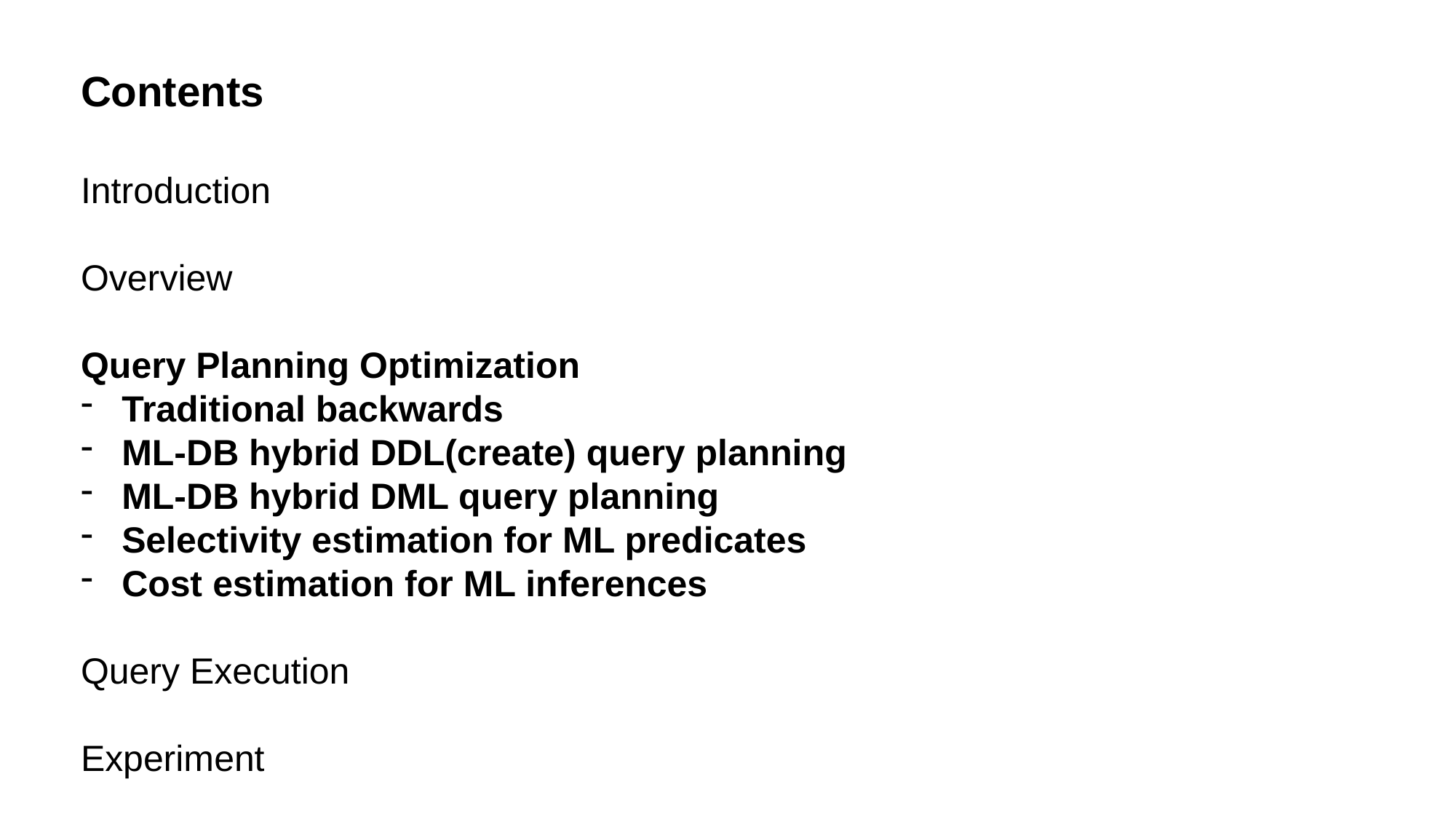

Contents
Introduction

Overview

Query Planning Optimization
Traditional backwards
ML-DB hybrid DDL(create) query planning
ML-DB hybrid DML query planning
Selectivity estimation for ML predicates
Cost estimation for ML inferences

Query Execution

Experiment